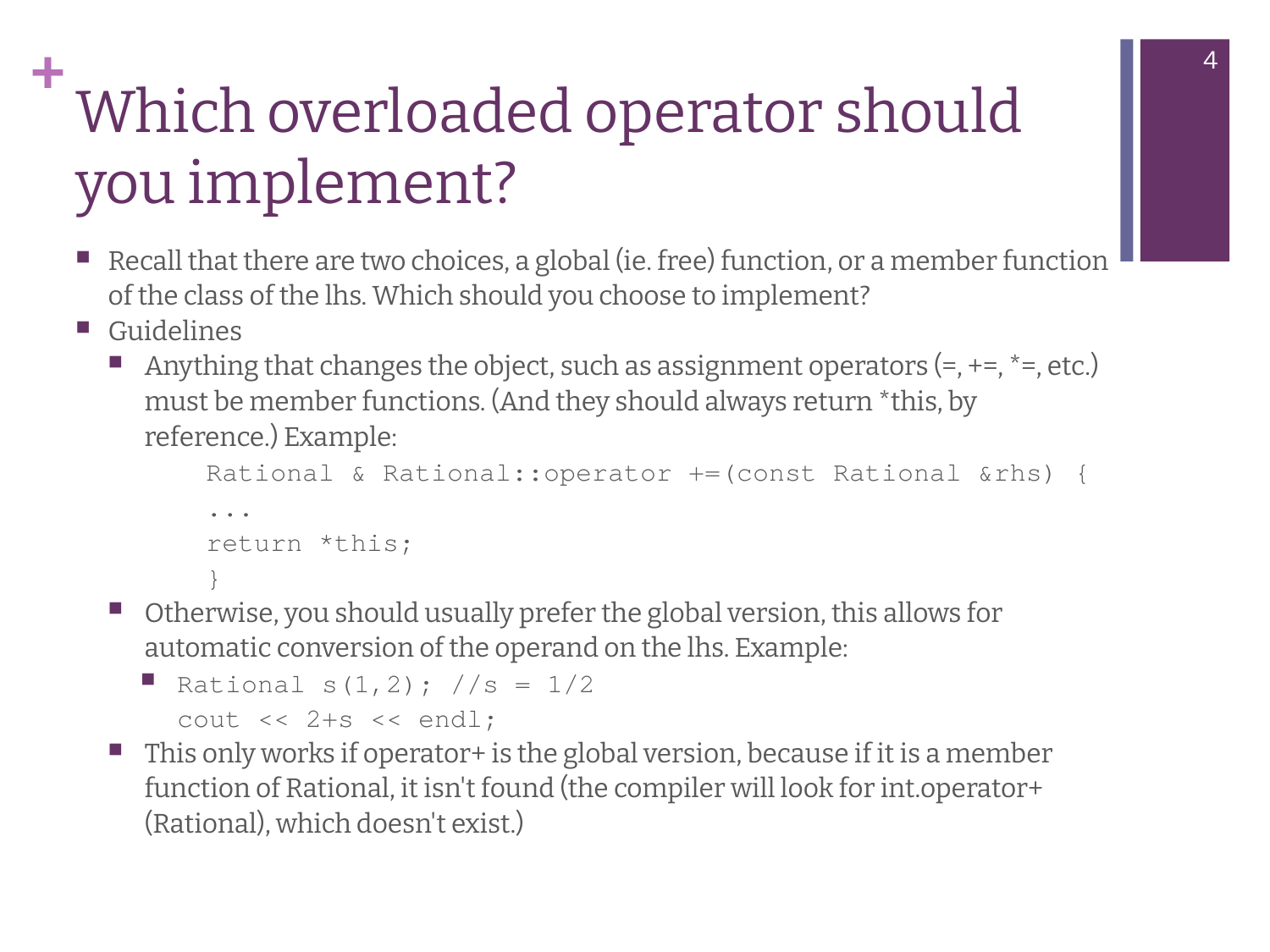

4
# Which overloaded operator should you implement?
Recall that there are two choices, a global (ie. free) function, or a member function of the class of the lhs. Which should you choose to implement?
Guidelines
Anything that changes the object, such as assignment operators (=, +=, *=, etc.) must be member functions. (And they should always return *this, by reference.) Example:
Rational & Rational::operator +=(const Rational &rhs) {
...
return *this;
}
Otherwise, you should usually prefer the global version, this allows for automatic conversion of the operand on the lhs. Example:
Rational s(1,2); //s = 1/2
cout << 2+s << endl;
This only works if operator+ is the global version, because if it is a member function of Rational, it isn't found (the compiler will look for int.operator+(Rational), which doesn't exist.)